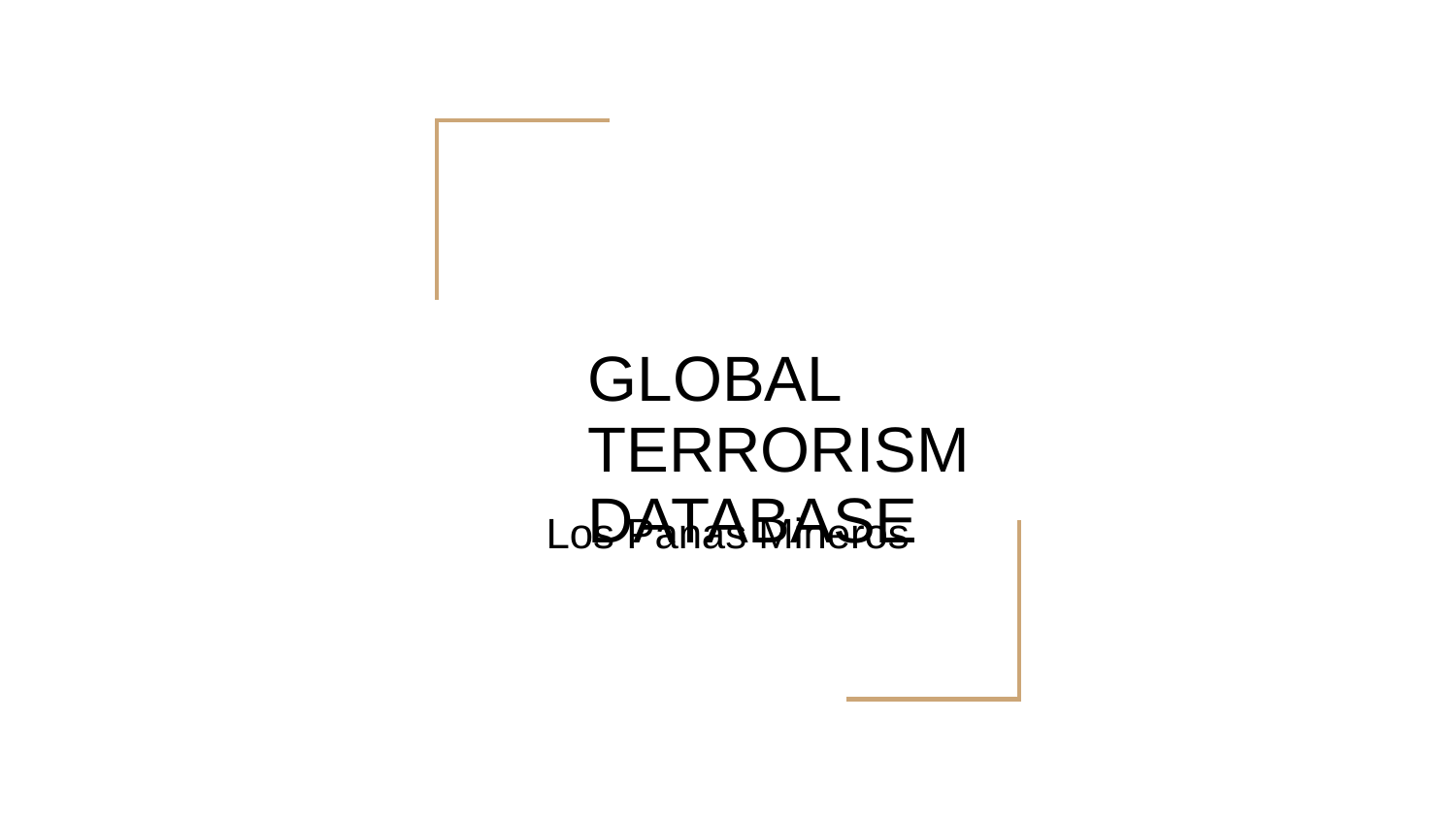

# GLOBAL TERRORISM DATABASE

Los Panas Mineros